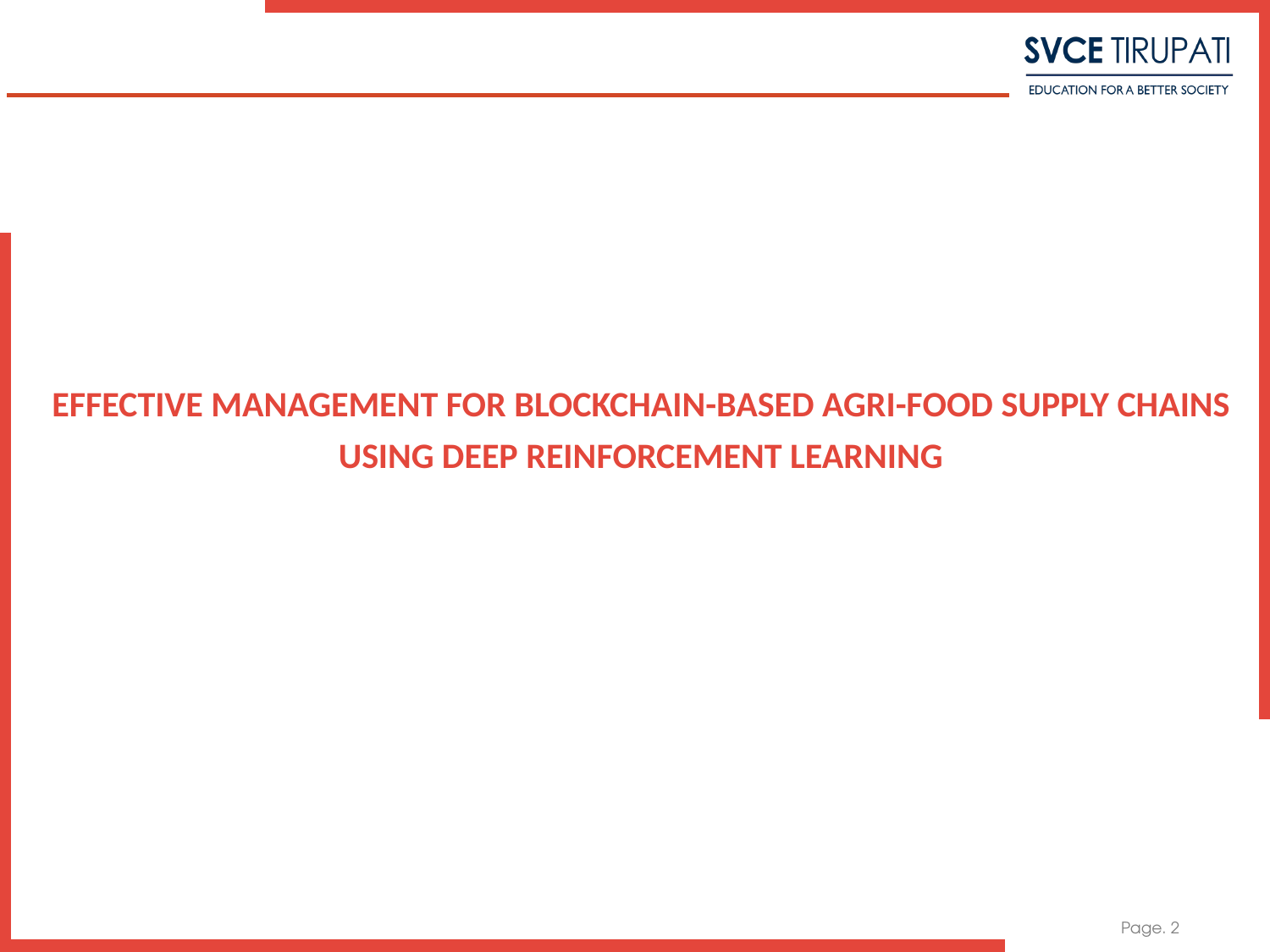

EFFECTIVE MANAGEMENT FOR BLOCKCHAIN-BASED AGRI-FOOD SUPPLY CHAINS USING DEEP REINFORCEMENT LEARNING